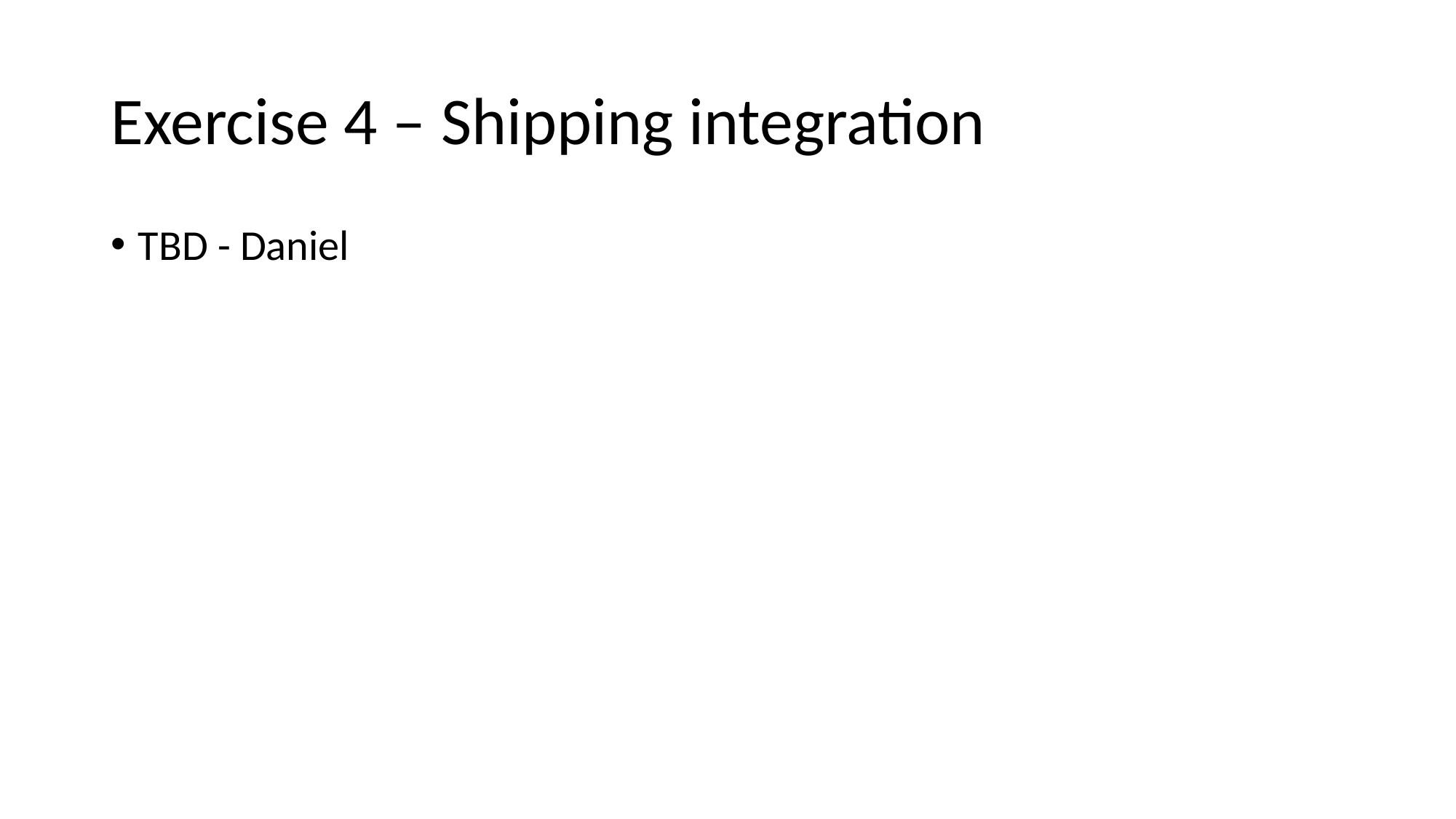

# Exercise 4 – Shipping integration
TBD - Daniel